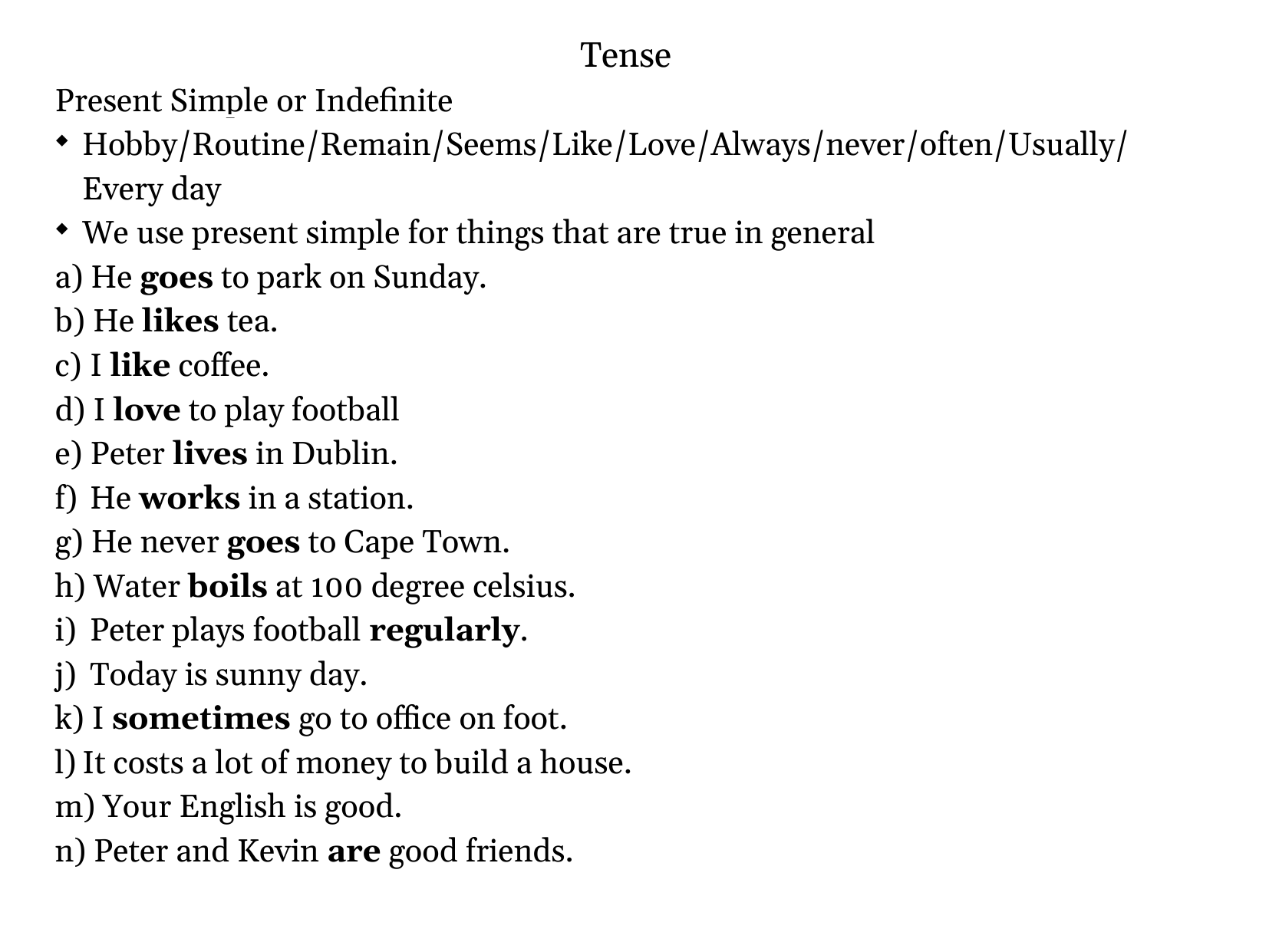

Tense
Present Simple or Indefinite
Hobby/Routine/Remain/Seems/Like/Love/Always/never/often/Usually/Every day
We use present simple for things that are true in general
 He goes to park on Sunday.
 He likes tea.
 I like coffee.
 I love to play football
 Peter lives in Dublin.
 He works in a station.
 He never goes to Cape Town.
 Water boils at 100 degree celsius.
 Peter plays football regularly.
 Today is sunny day.
 I sometimes go to office on foot.
It costs a lot of money to build a house.
 Your English is good.
 Peter and Kevin are good friends.